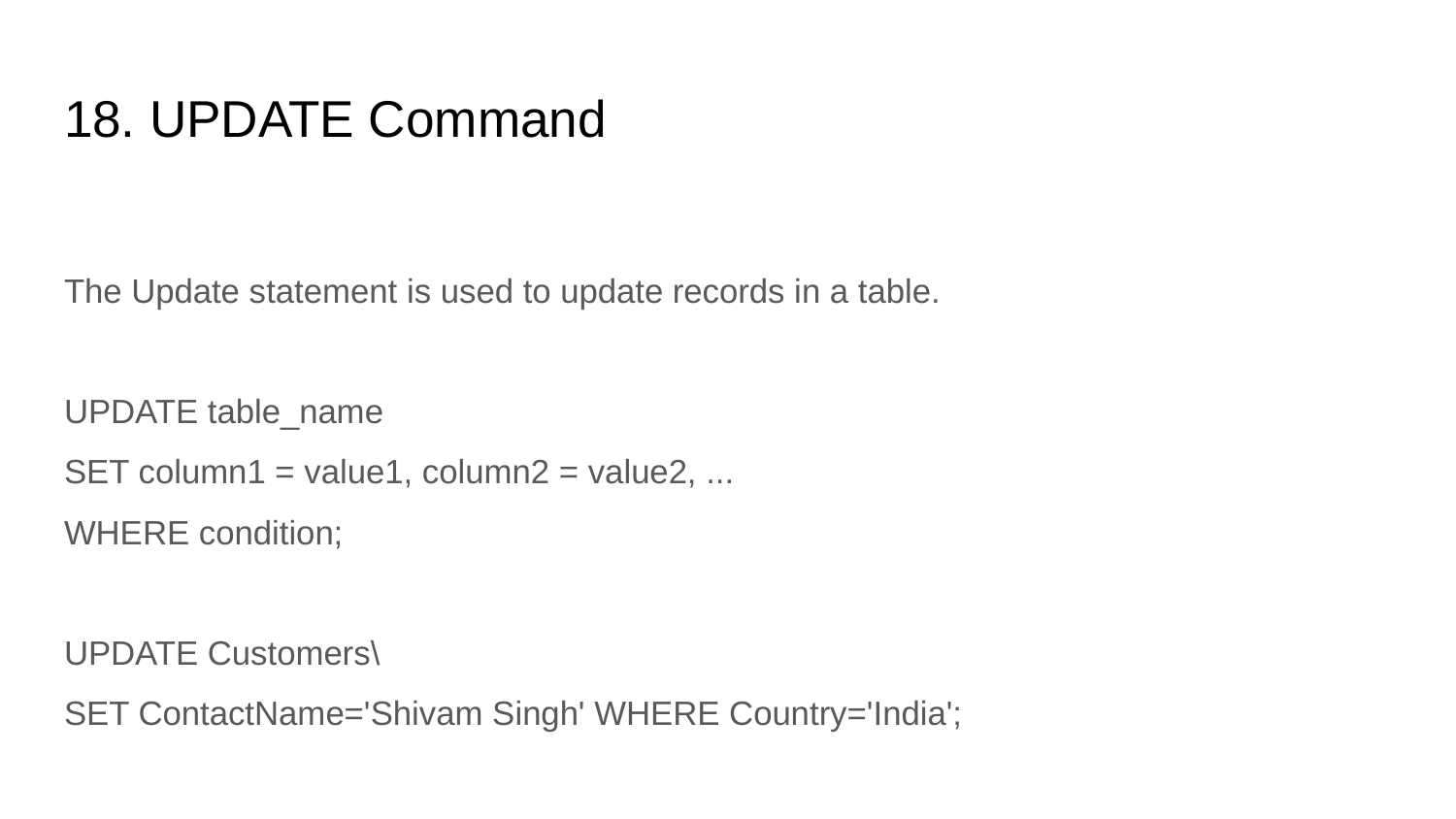

# 18. UPDATE Command
The Update statement is used to update records in a table.

UPDATE table_name
SET column1 = value1, column2 = value2, ...
WHERE condition;

UPDATE Customers\
SET ContactName='Shivam Singh' WHERE Country='India';